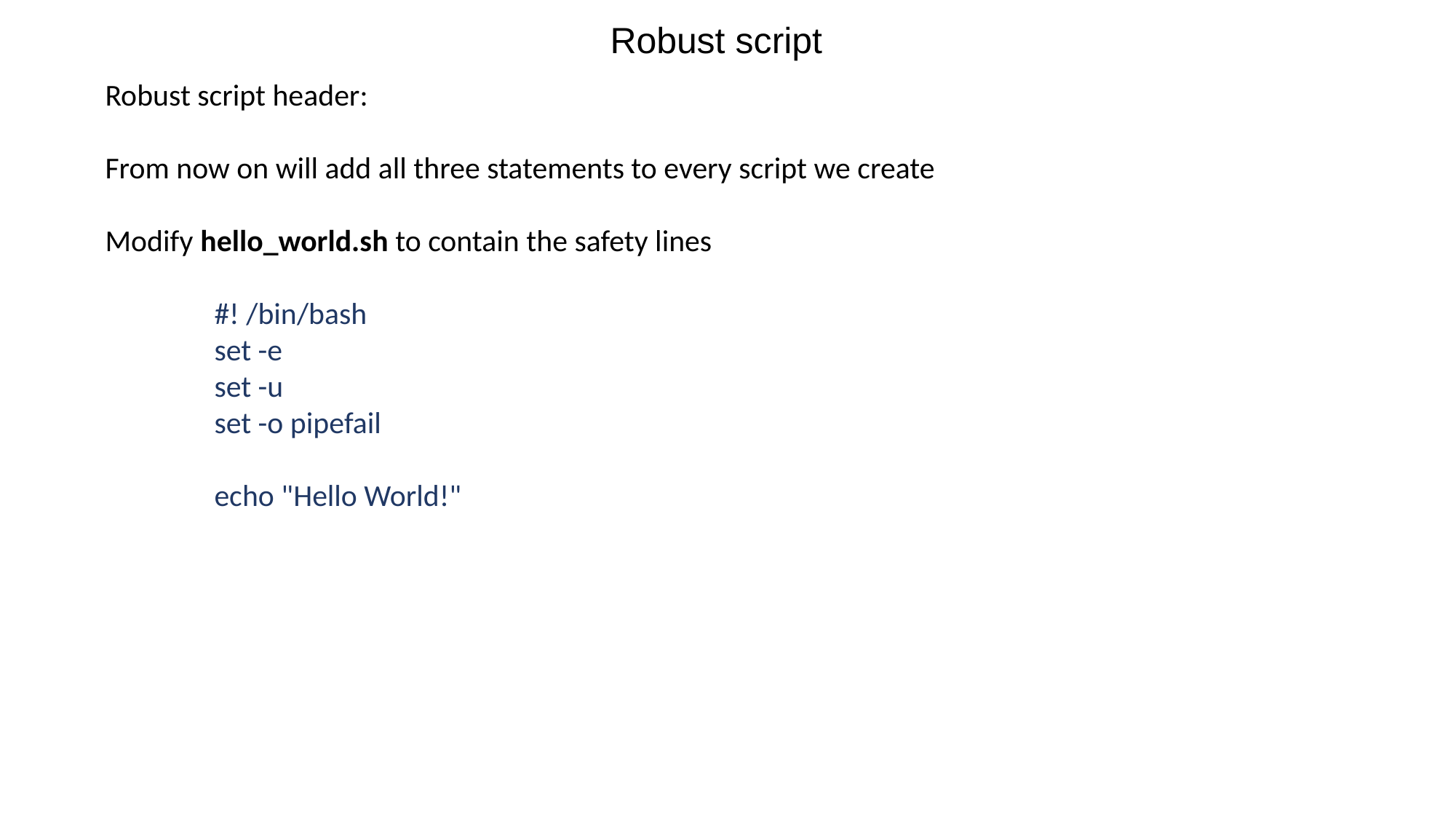

Robust script
Robust script header:

From now on will add all three statements to every script we create

Modify hello_world.sh to contain the safety lines

	#! /bin/bash
	set -e
	set -u
	set -o pipefail

	echo "Hello World!"